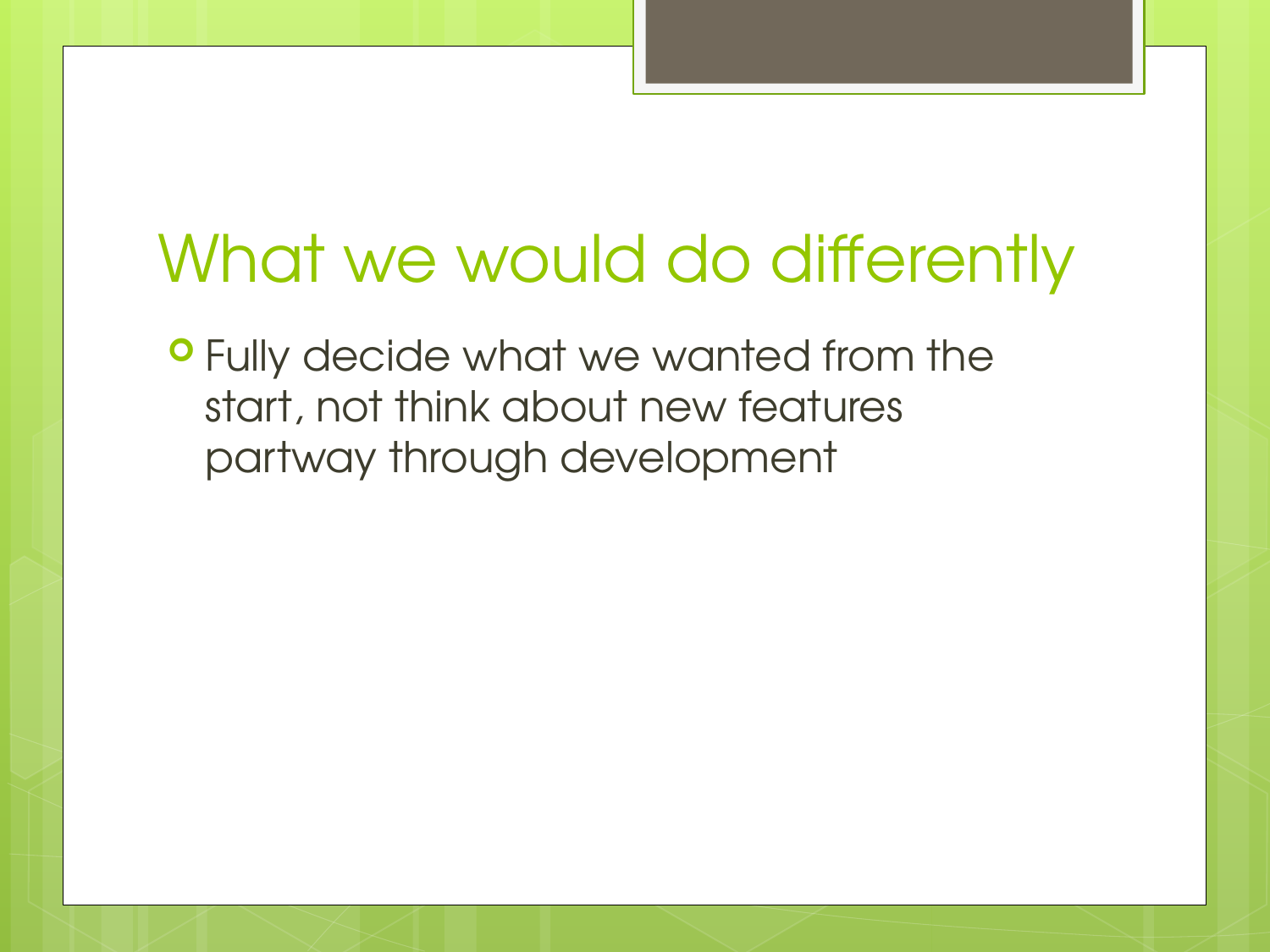

# What we would do differently
Fully decide what we wanted from the start, not think about new features partway through development